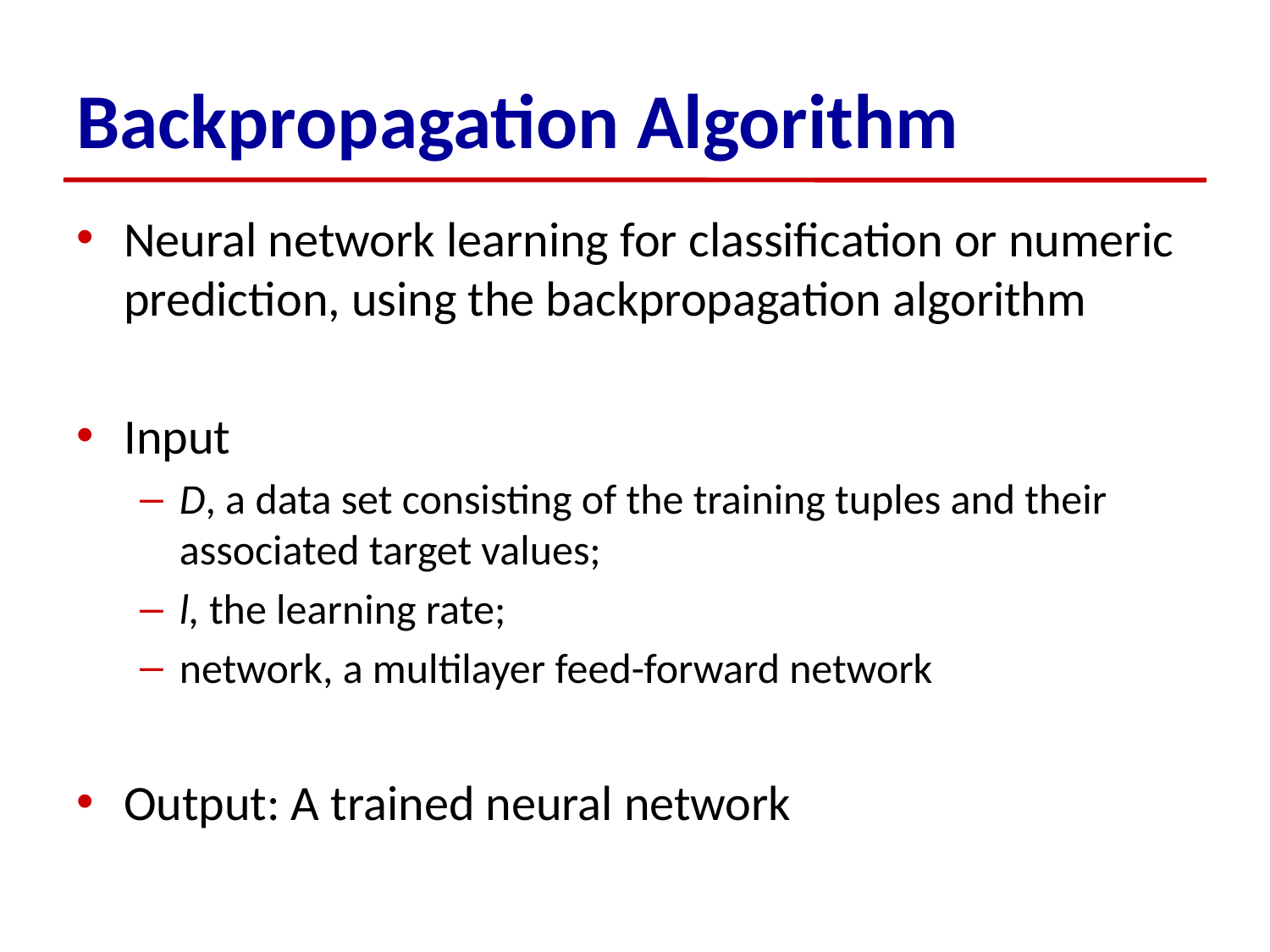

# Backpropagation Algorithm
Neural network learning for classification or numeric prediction, using the backpropagation algorithm

Input
D, a data set consisting of the training tuples and their associated target values;
l, the learning rate;
network, a multilayer feed-forward network

Output: A trained neural network